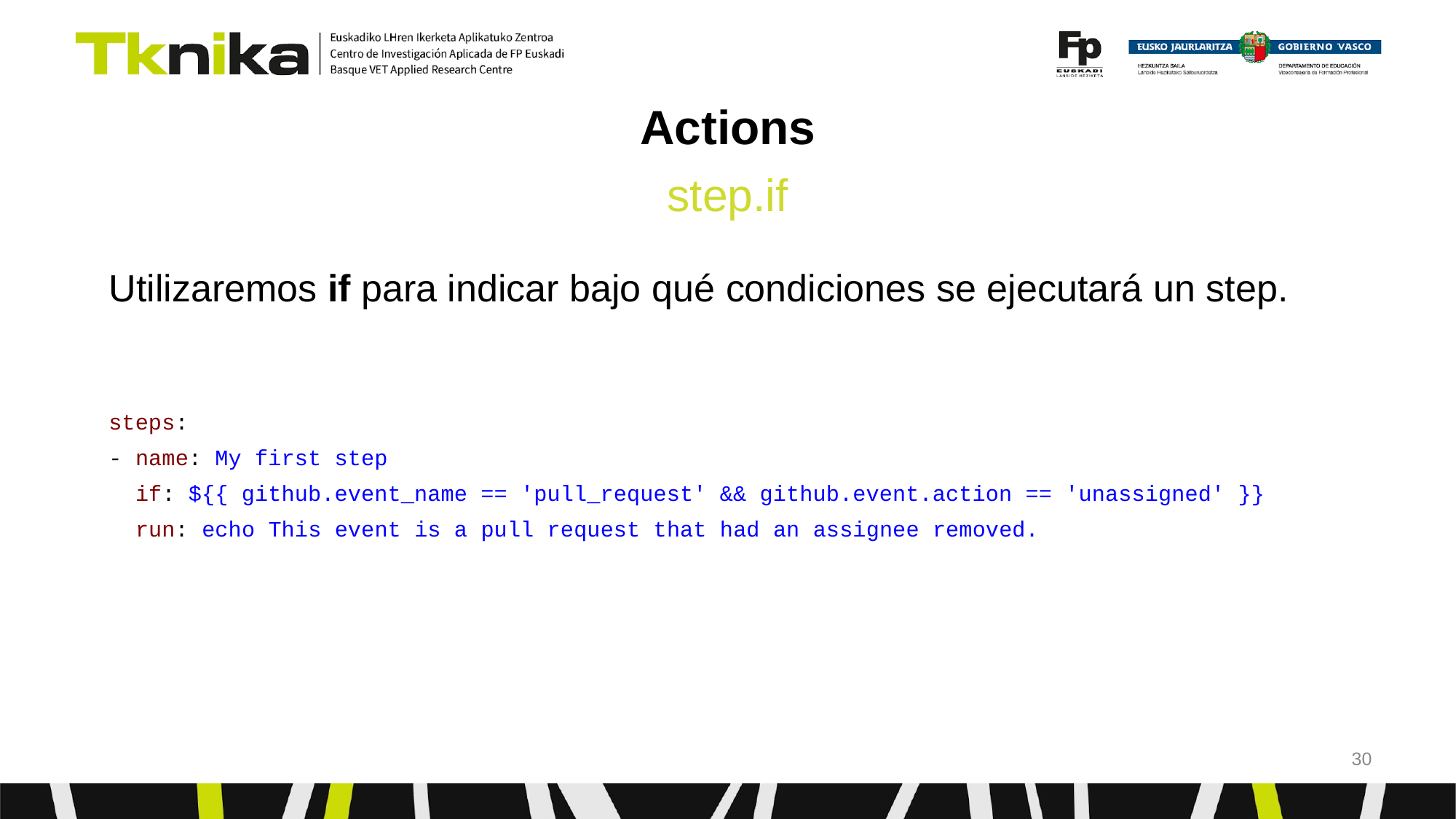

# Actions
step.if
Utilizaremos if para indicar bajo qué condiciones se ejecutará un step.
steps:
- name: My first step
  if: ${{ github.event_name == 'pull_request' && github.event.action == 'unassigned' }}
  run: echo This event is a pull request that had an assignee removed.

30